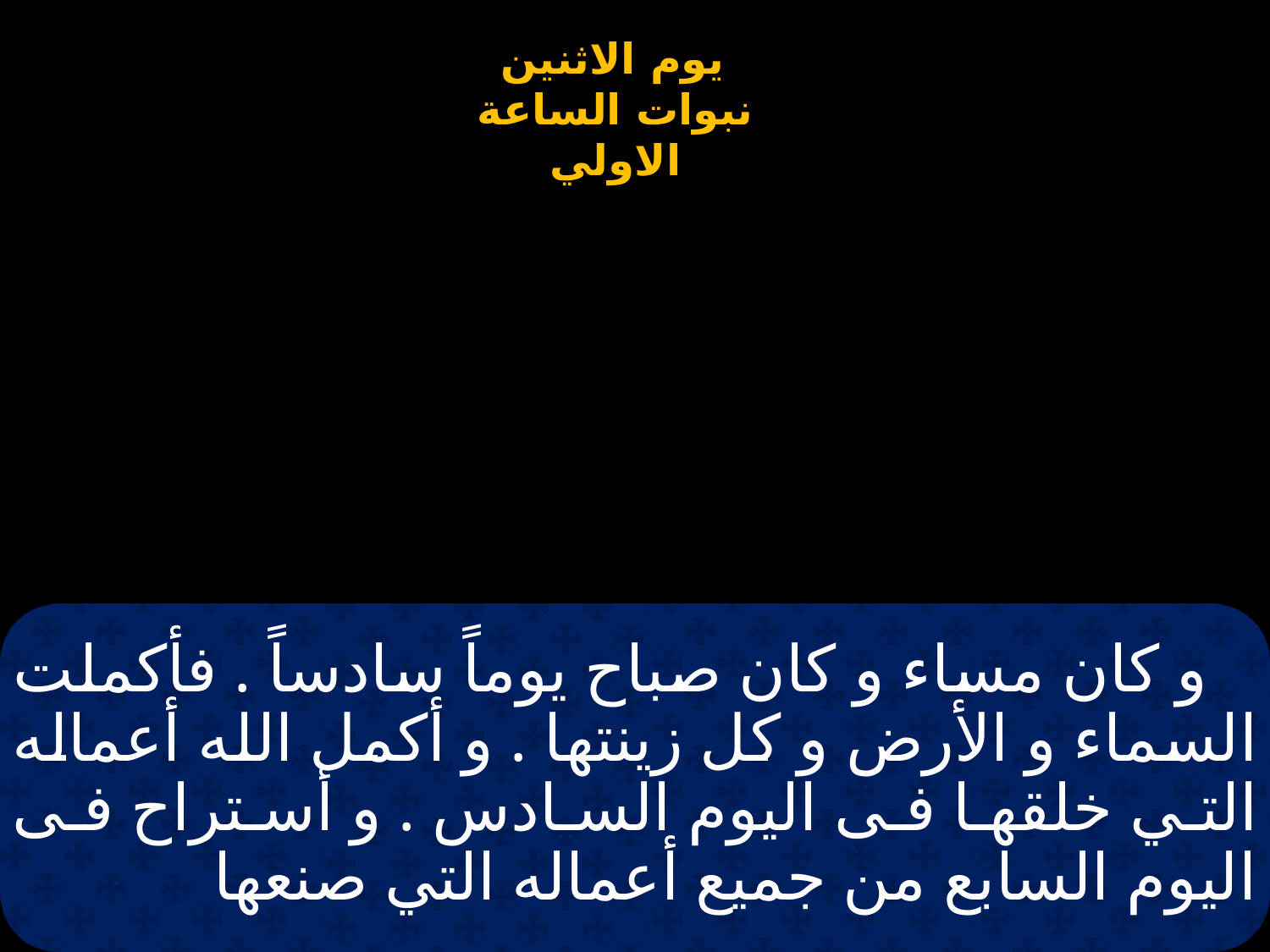

# و كان مساء و كان صباح يوماً سادساً . فأكملت السماء و الأرض و كل زينتها . و أكمل الله أعماله التي خلقها فى اليوم السادس . و أستراح فى اليوم السابع من جميع أعماله التي صنعها